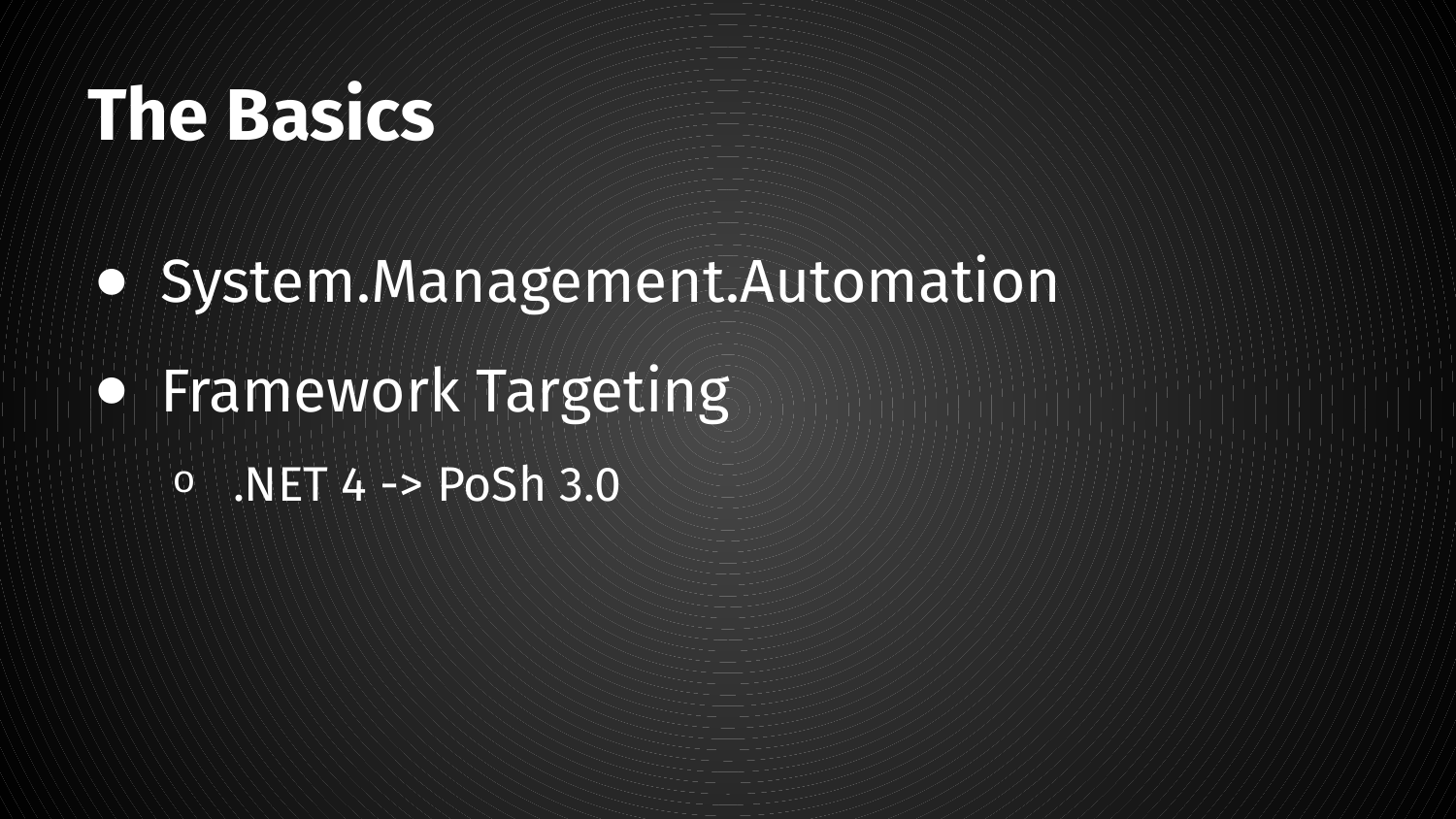

# The Basics
System.Management.Automation
Framework Targeting
.NET 4 -> PoSh 3.0